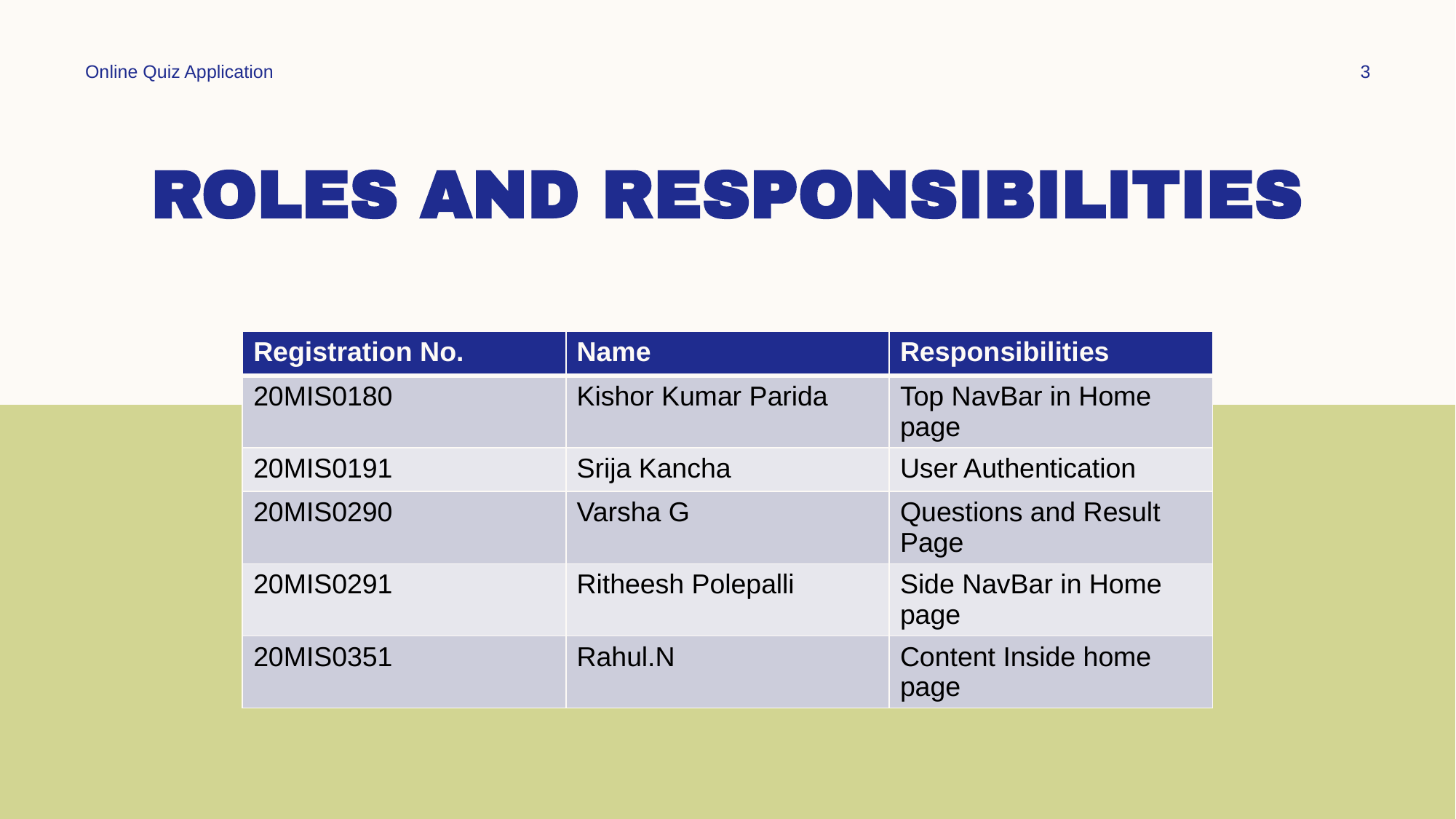

Online Quiz Application
3
# Roles and responsibilities

| Registration No. | Name | Responsibilities |
| --- | --- | --- |
| 20MIS0180 | Kishor Kumar Parida | Top NavBar in Home page |
| 20MIS0191 | Srija Kancha | User Authentication |
| 20MIS0290 | Varsha G | Questions and Result Page |
| 20MIS0291 | Ritheesh Polepalli | Side NavBar in Home page |
| 20MIS0351 | Rahul.N | Content Inside home page |